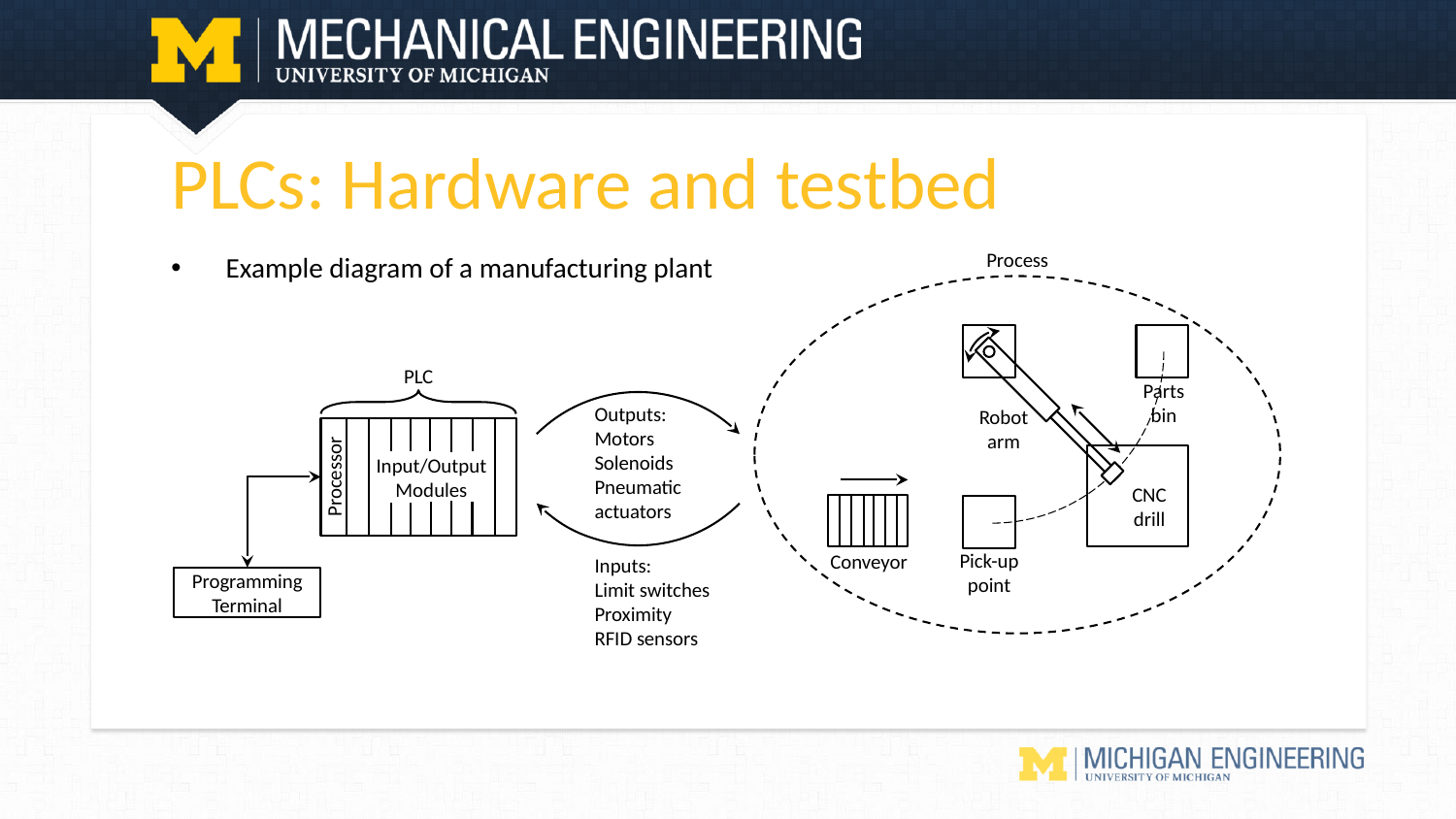

# PLCs: Hardware and testbed

Process

PLC

Parts
bin

Outputs:
Motors
Solenoids
Pneumatic actuators
Robot
arm
Processor
Input/Output
Modules

CNC
drill

Conveyor
Inputs:
Limit switches
Proximity
RFID sensors
Pick-up
point
Programming Terminal
Example diagram of a manufacturing plant